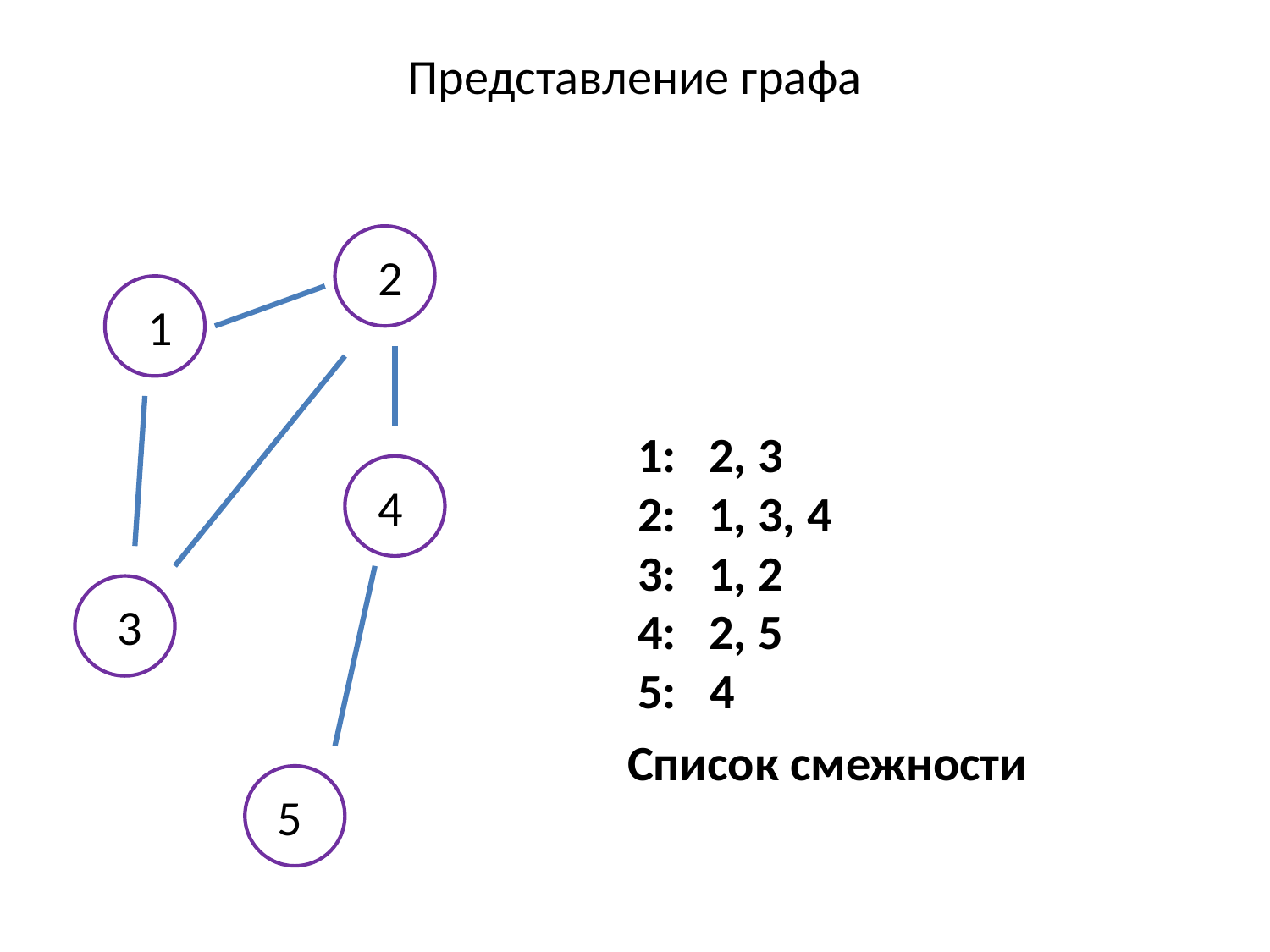

Представление графа

2

1
1:	2, 3
2:	1, 3, 4
3:	1, 2
4:	2, 5
5:   4

4

3
Список смежности

5